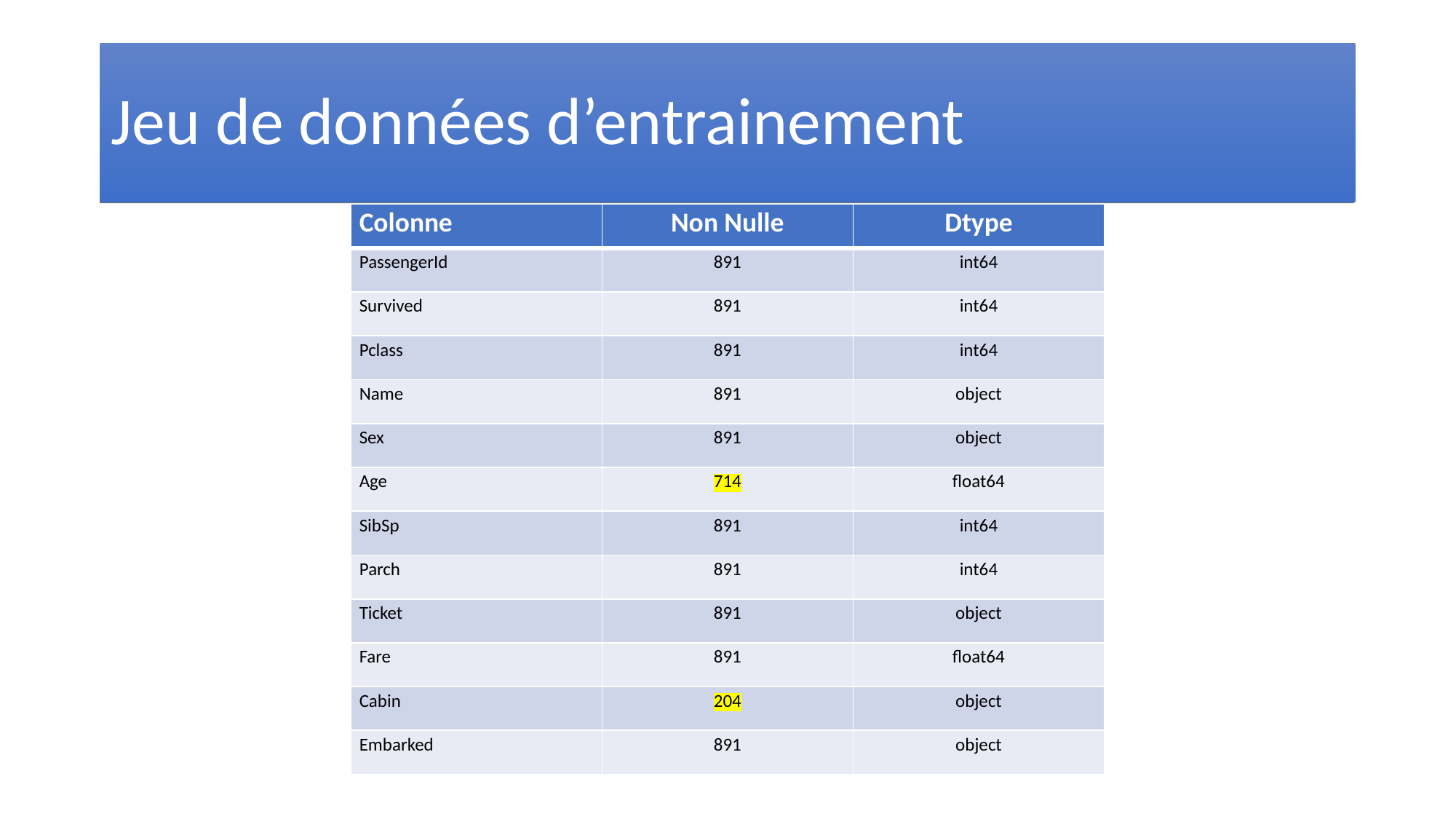

Jeu de données d’entrainement
| Colonne | Non Nulle | Dtype |
| --- | --- | --- |
| PassengerId | 891 | int64 |
| Survived | 891 | int64 |
| Pclass | 891 | int64 |
| Name | 891 | object |
| Sex | 891 | object |
| Age | 714 | float64 |
| SibSp | 891 | int64 |
| Parch | 891 | int64 |
| Ticket | 891 | object |
| Fare | 891 | float64 |
| Cabin | 204 | object |
| Embarked | 891 | object |